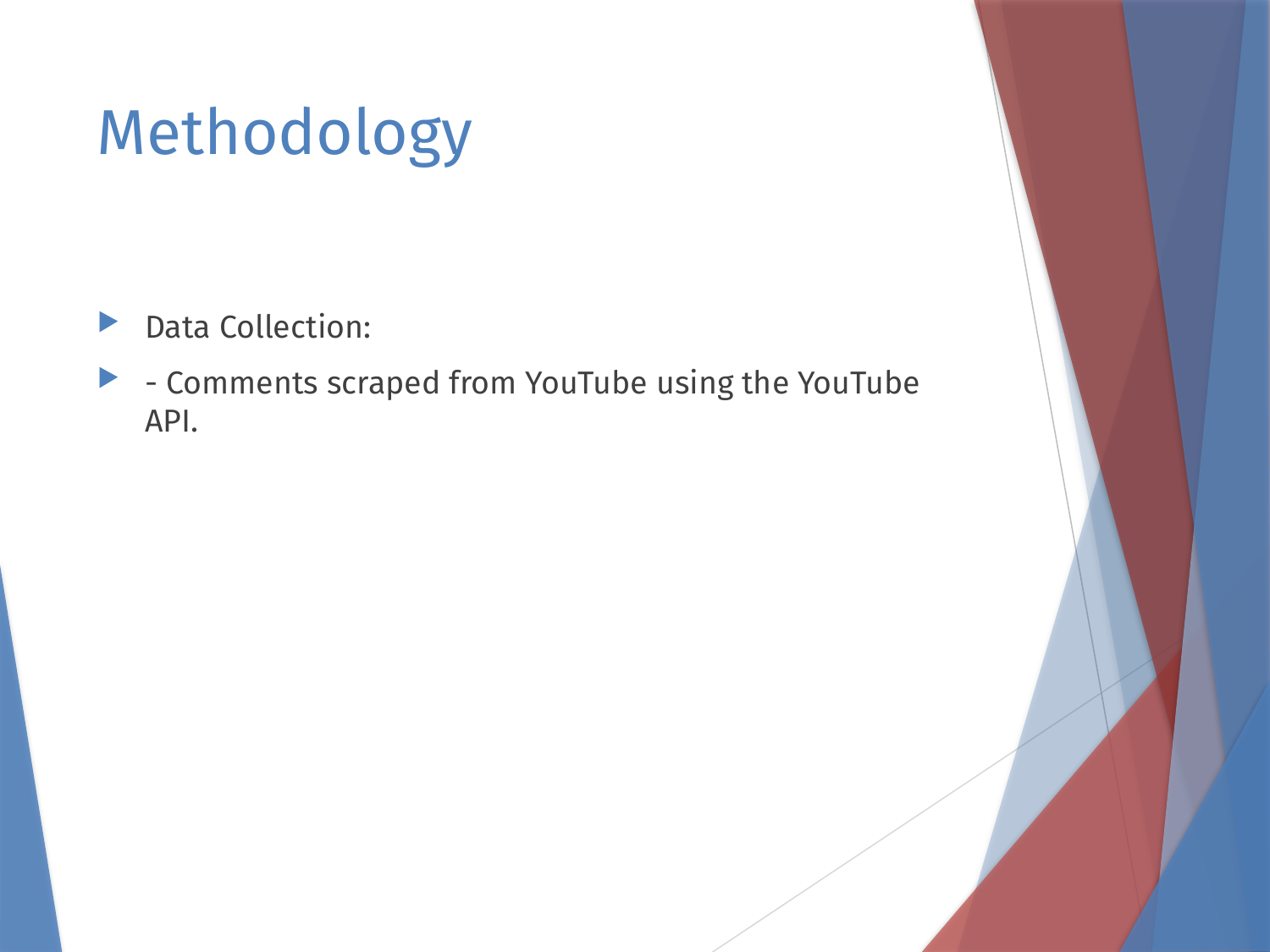

# Methodology
Data Collection:
- Comments scraped from YouTube using the YouTube API.